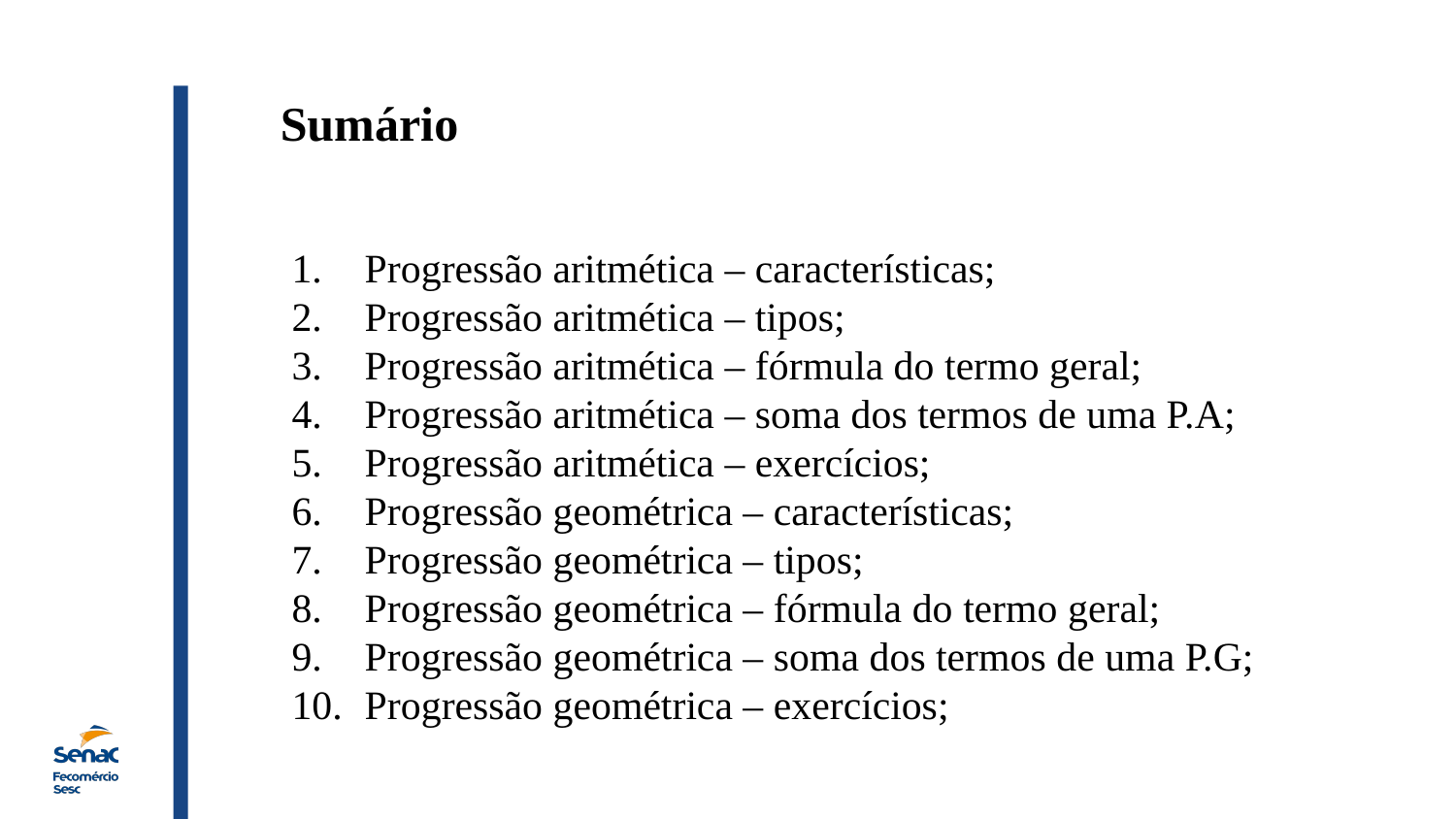

Sumário
Progressão aritmética – características;
Progressão aritmética – tipos;
Progressão aritmética – fórmula do termo geral;
Progressão aritmética – soma dos termos de uma P.A;
Progressão aritmética – exercícios;
Progressão geométrica – características;
Progressão geométrica – tipos;
Progressão geométrica – fórmula do termo geral;
Progressão geométrica – soma dos termos de uma P.G;
Progressão geométrica – exercícios;